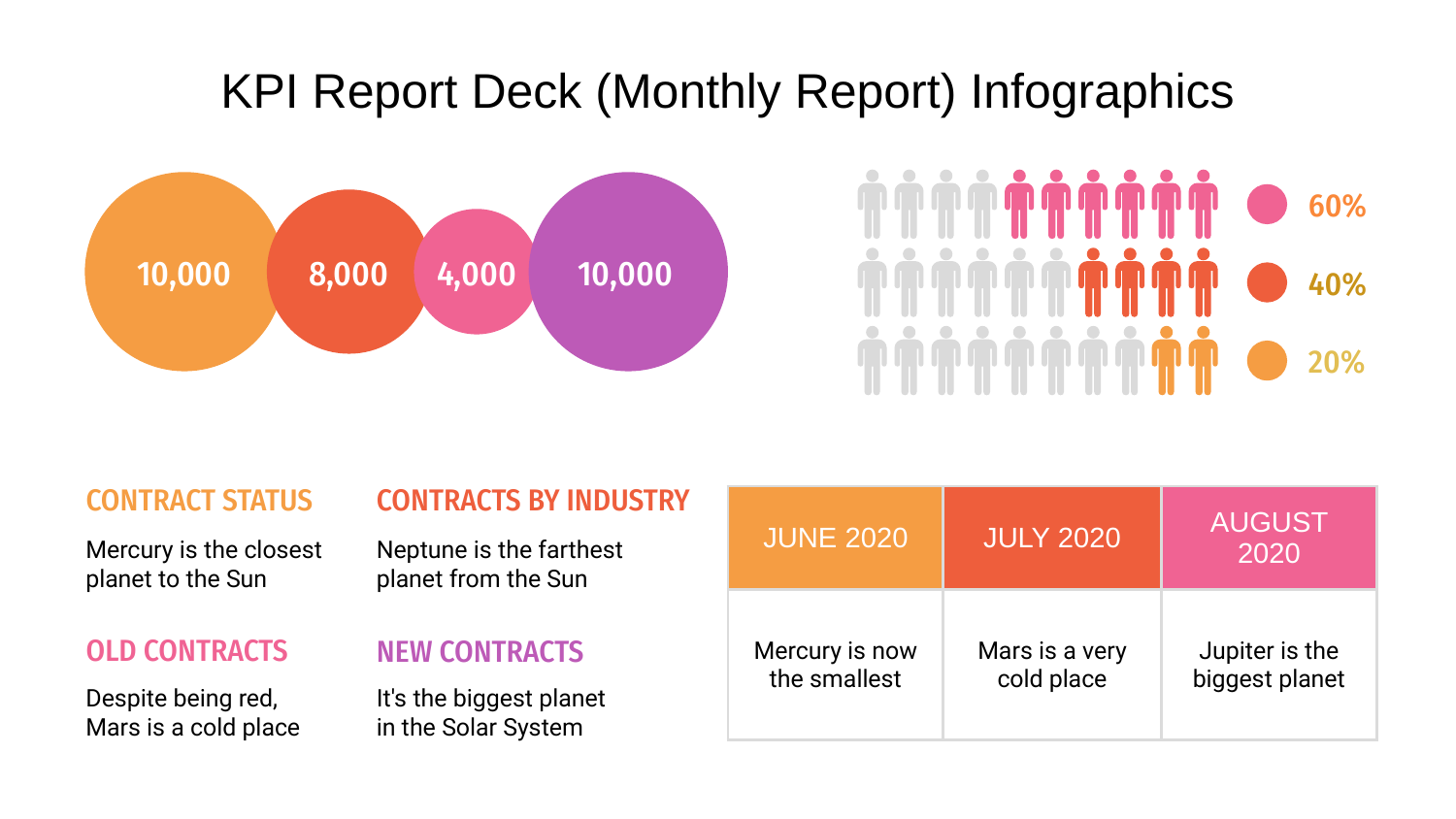

# KPI Report Deck (Monthly Report) Infographics

60%

10,000
8,000
4,000
10,000
40%

20%

CONTRACT STATUS
CONTRACTS BY INDUSTRY
| JUNE 2020 | JULY 2020 | AUGUST 2020 |
| --- | --- | --- |
| Mercury is now the smallest | Mars is a very cold place | Jupiter is the biggest planet |
Mercury is the closest planet to the Sun
Neptune is the farthest planet from the Sun
OLD CONTRACTS
NEW CONTRACTS
Despite being red,
Mars is a cold place
It's the biggest planet in the Solar System